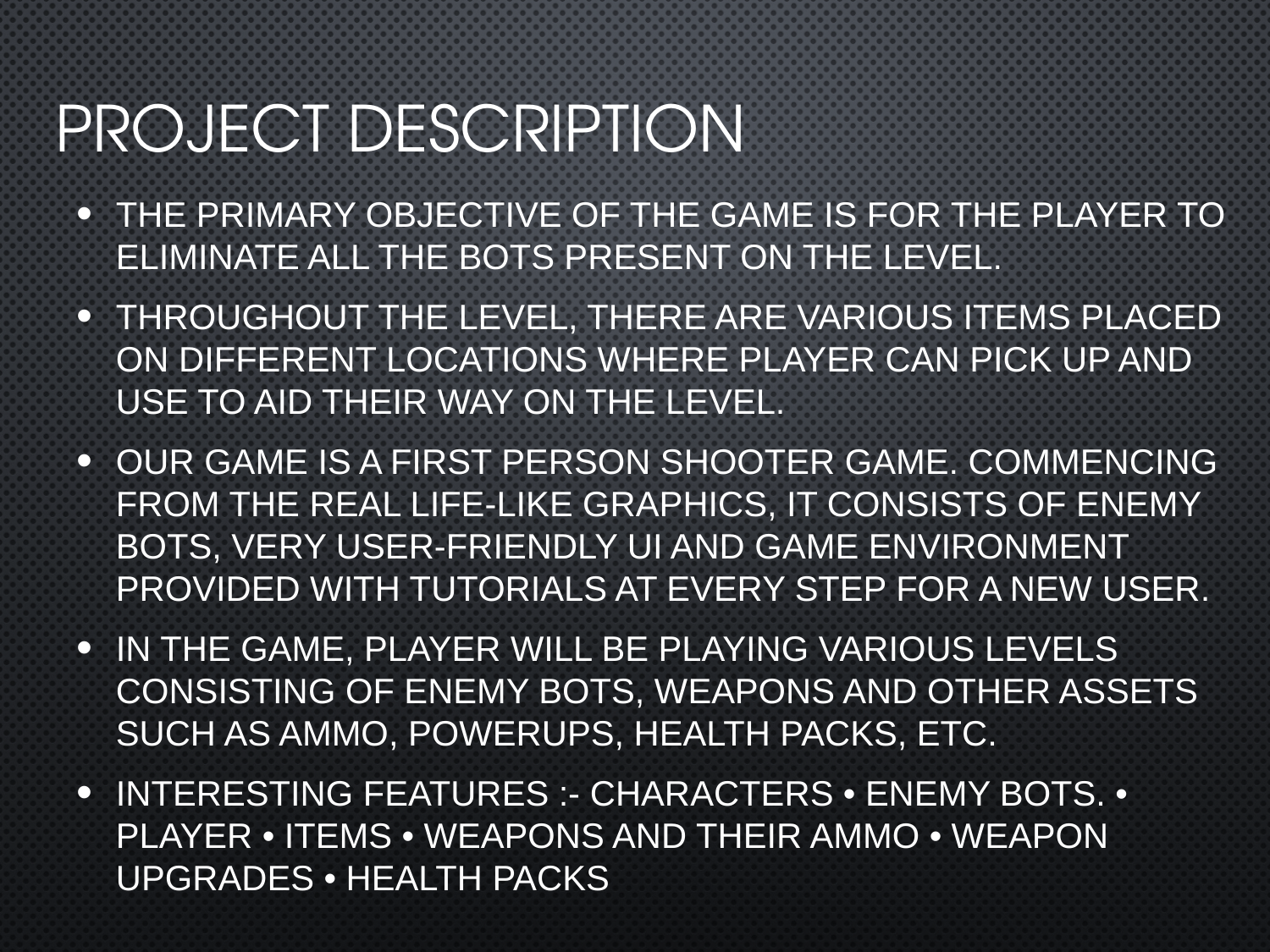

# PROJECT DESCRIPTION
The primary objective of the game is for the player to eliminate all the bots present on the level.
Throughout the level, there are various items placed on different locations where player can pick up and use to aid their way on the level.
Our game is a first person shooter game. Commencing from the real life-like graphics, it consists of enemy bots, very user-friendly UI and game environment provided with tutorials at every step for a new user.
In the game, player will be playing various levels consisting of enemy bots, weapons and other assets such as ammo, powerups, health packs, etc.
Interesting features :- Characters • Enemy bots. • Player • Items • Weapons and their ammo • Weapon upgrades • Health packs